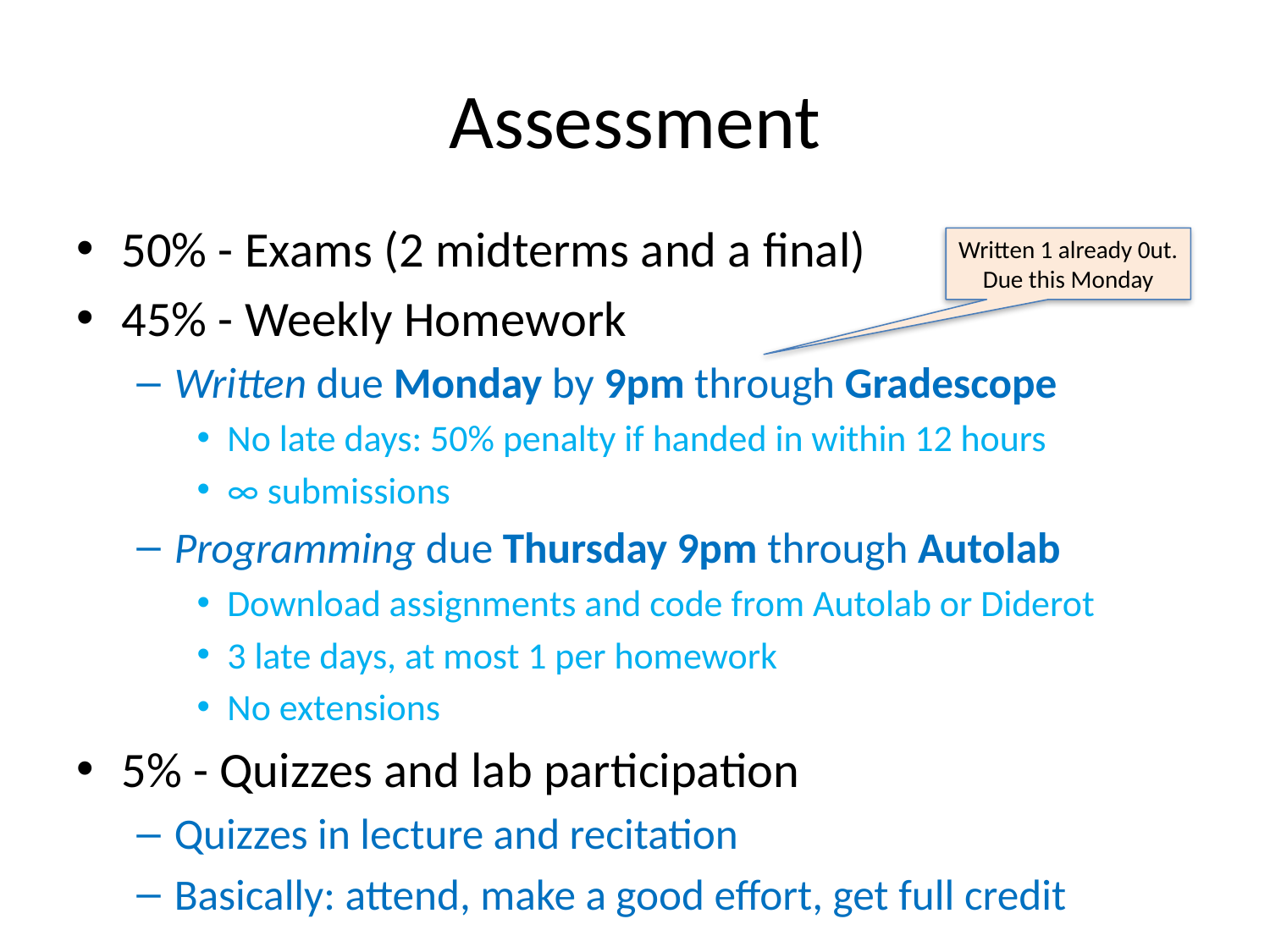

# Assessment
50% - Exams (2 midterms and a final)
45% - Weekly Homework
Written due Monday by 9pm through Gradescope
No late days: 50% penalty if handed in within 12 hours
∞ submissions
Programming due Thursday 9pm through Autolab
Download assignments and code from Autolab or Diderot
3 late days, at most 1 per homework
No extensions
5% - Quizzes and lab participation
Quizzes in lecture and recitation
Basically: attend, make a good effort, get full credit
Written 1 already 0ut.
Due this Monday